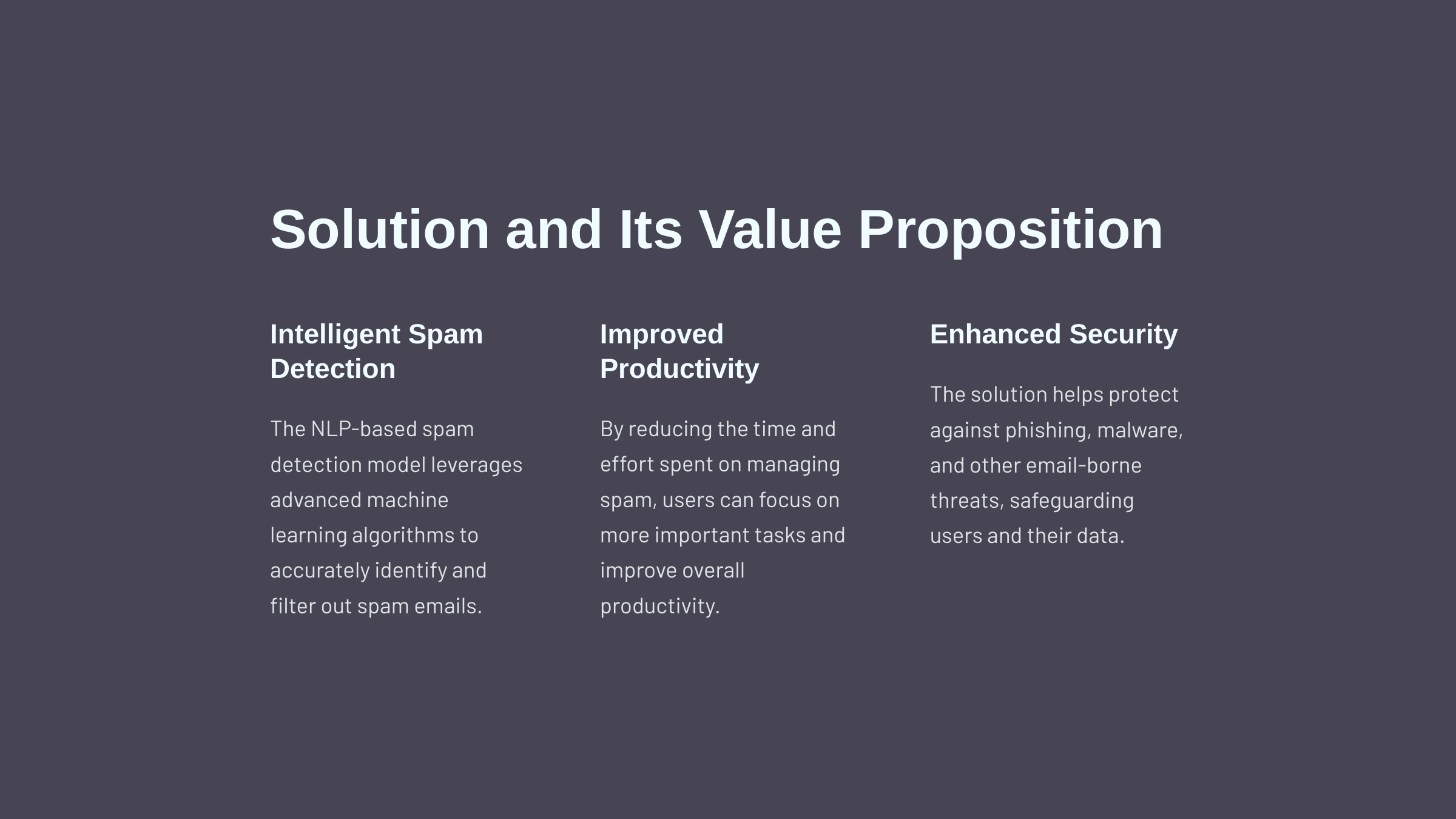

Solution and Its Value Proposition
Intelligent Spam Detection
Improved Productivity
Enhanced Security
The solution helps protect against phishing, malware, and other email-borne threats, safeguarding users and their data.
The NLP-based spam detection model leverages advanced machine learning algorithms to accurately identify and filter out spam emails.
By reducing the time and effort spent on managing spam, users can focus on more important tasks and improve overall productivity.